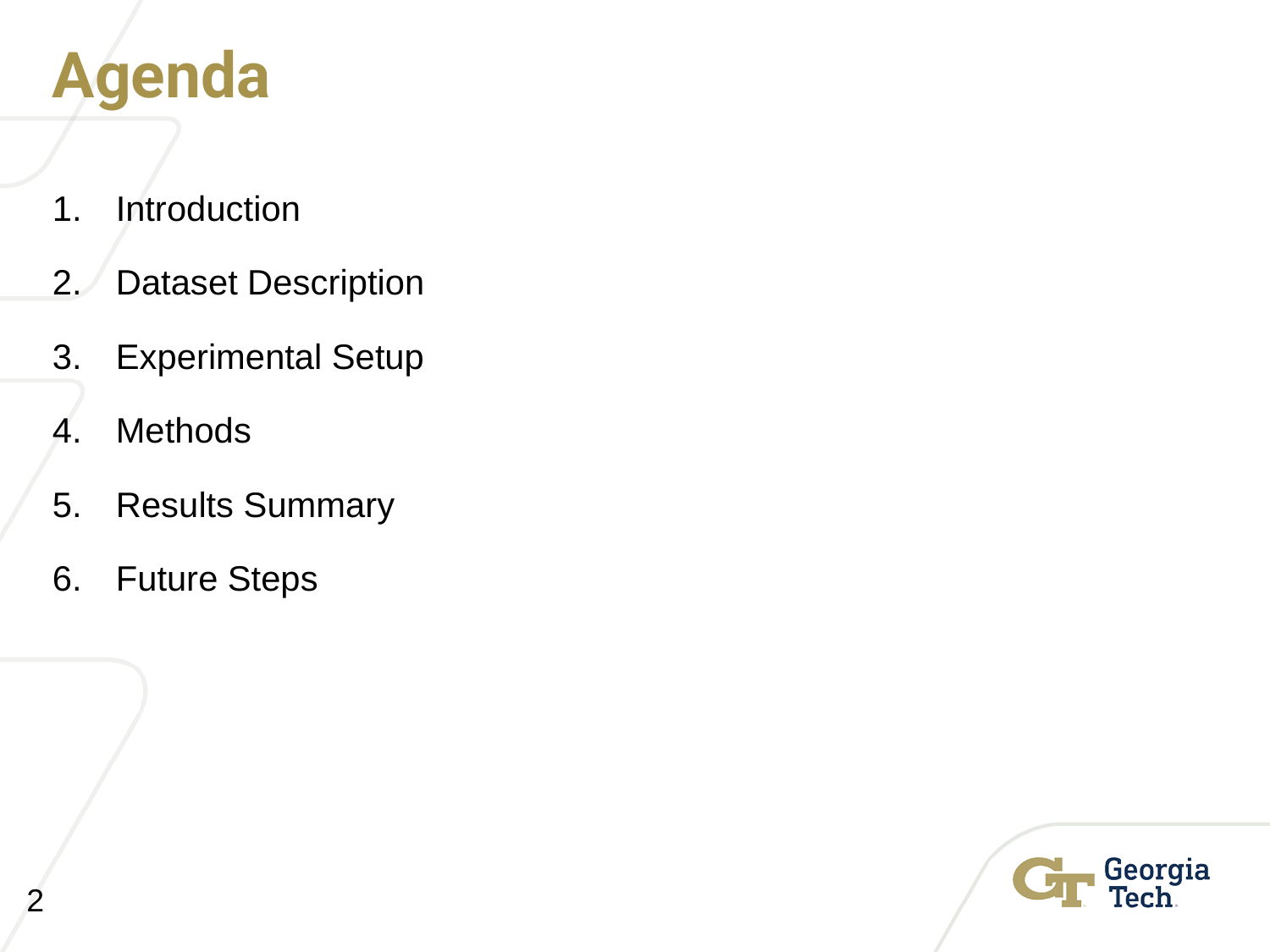

# Agenda

Introduction
Dataset Description
Experimental Setup
Methods
Results Summary
Future Steps
2